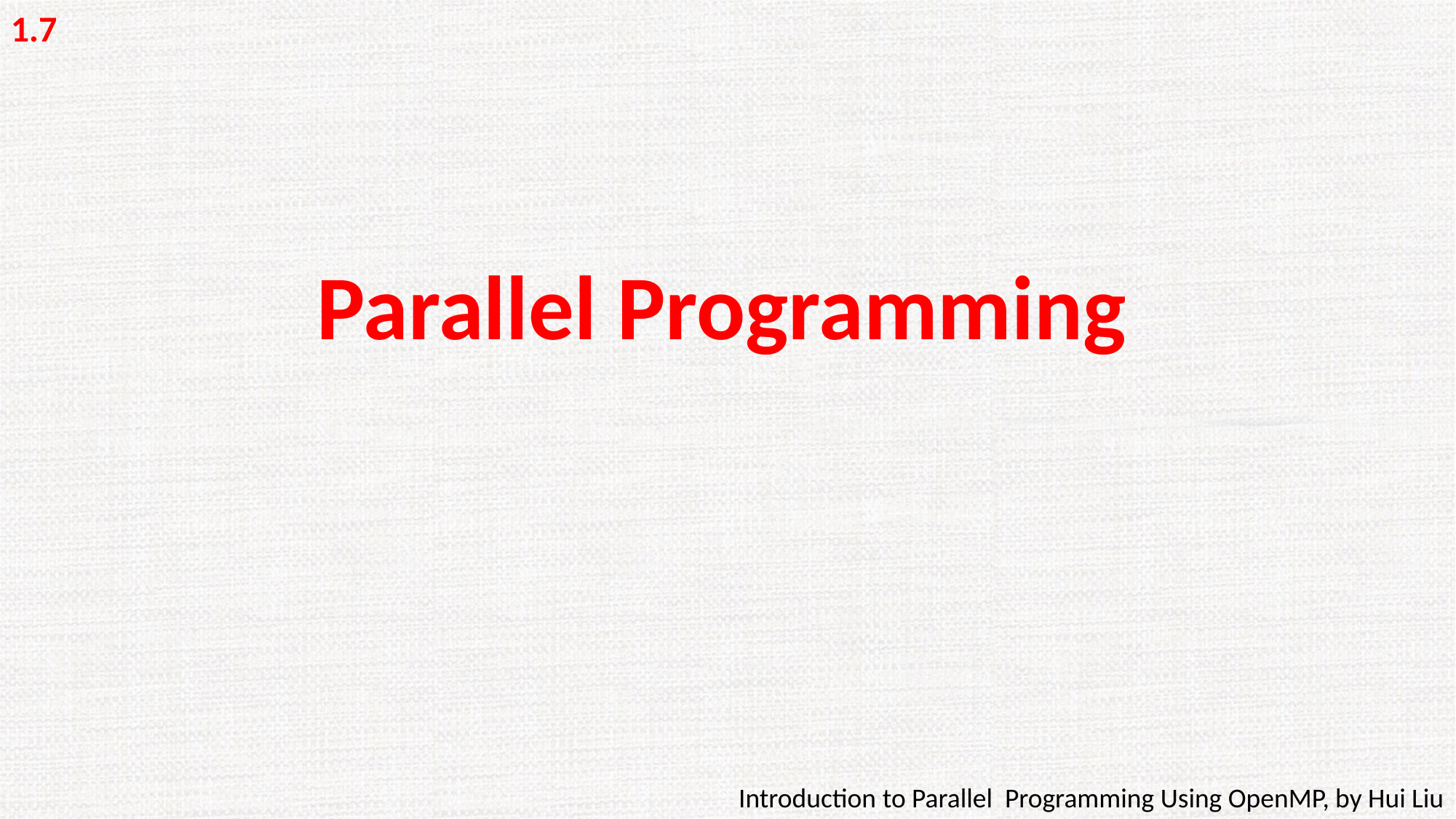

1.7
Parallel Programming
Introduction to Parallel  Programming Using OpenMP, by Hui Liu